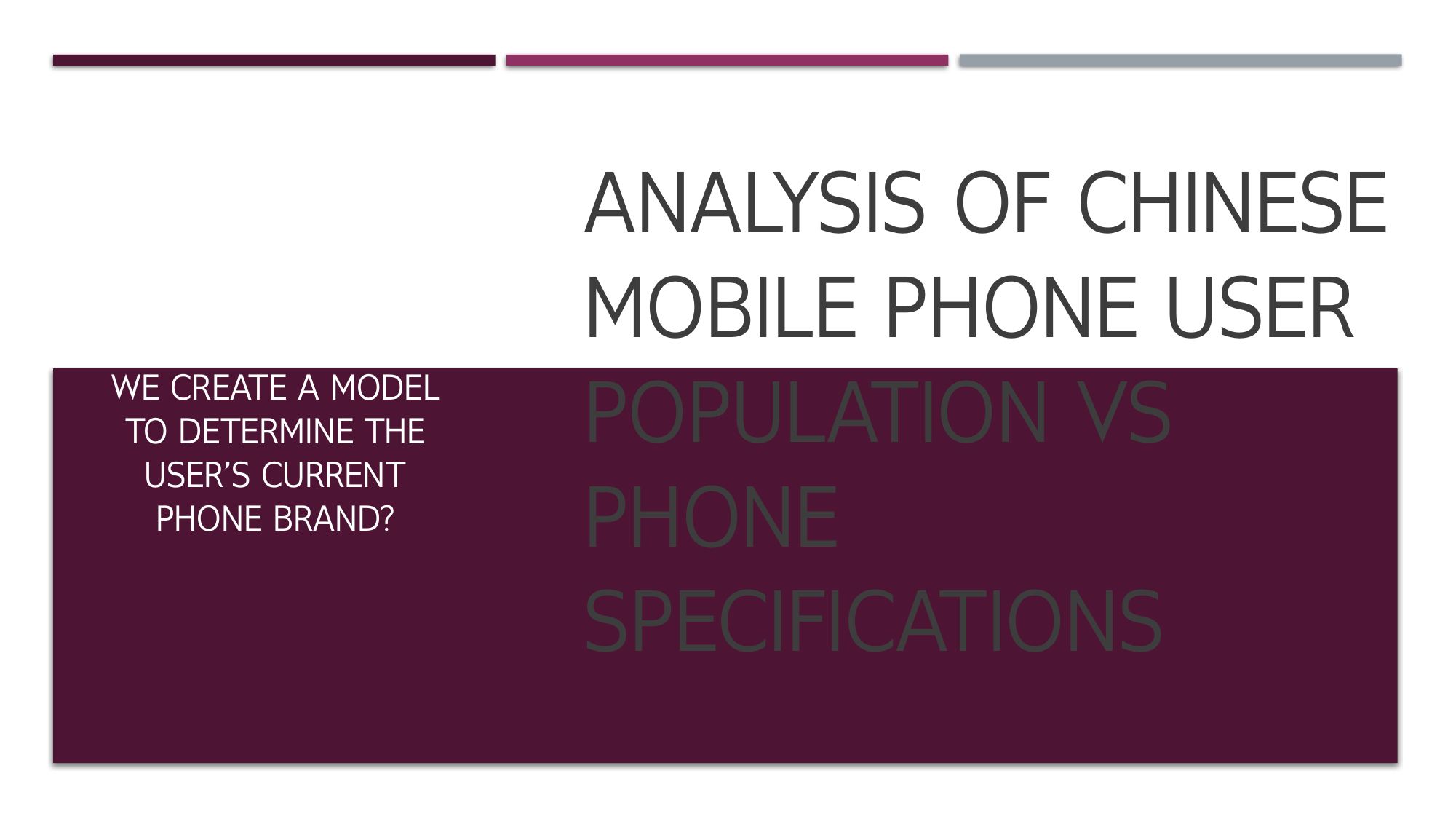

# Analysis of Chinese Mobile Phone User Population vs Phone Specifications
Using limited information can we create a model to determine the user’s current phone brand?